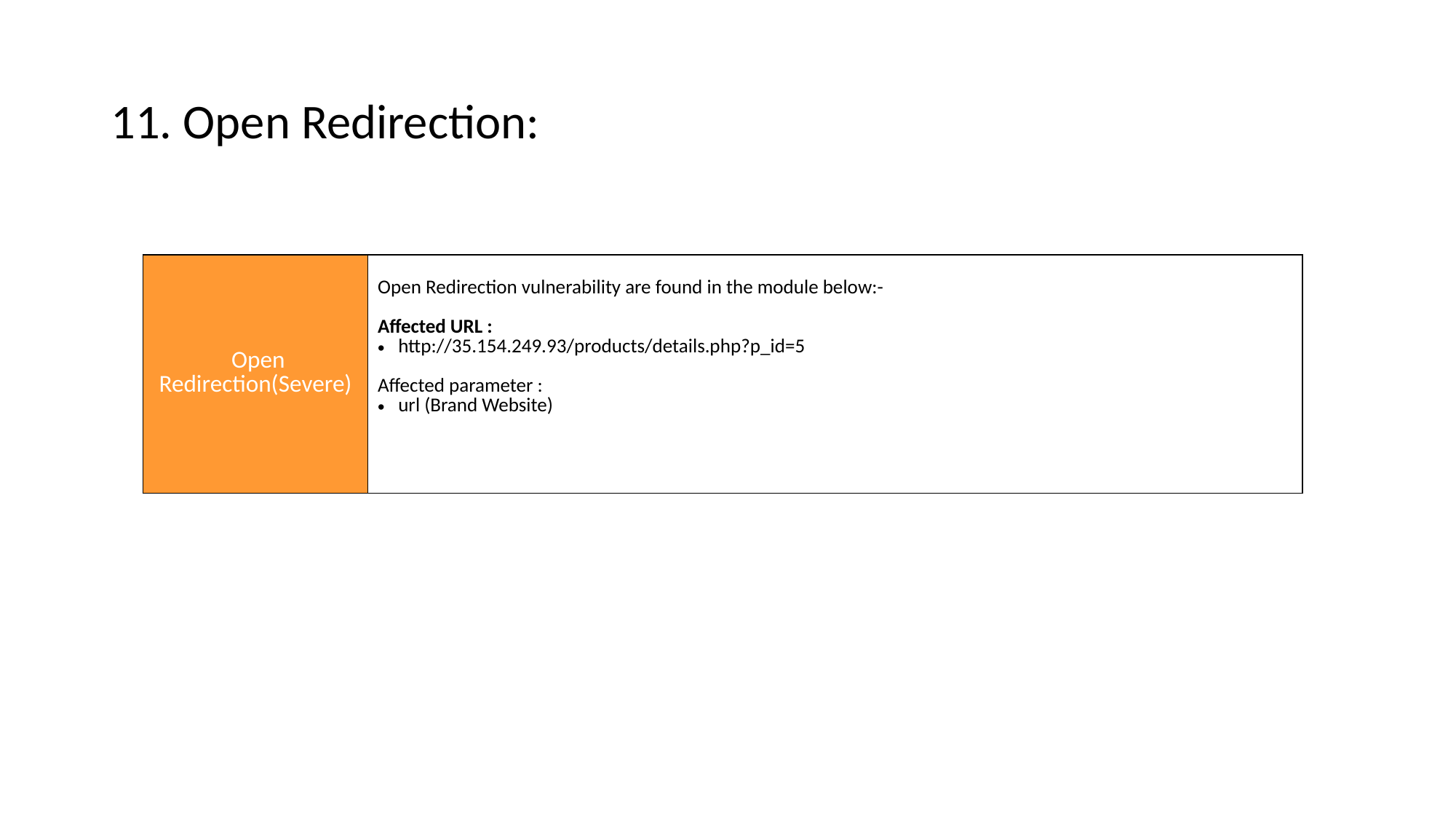

# 11. Open Redirection:
|  |  |
| --- | --- |
| Open Redirection(Severe) | Open Redirection vulnerability are found in the module below:- Affected URL : http://35.154.249.93/products/details.php?p\_id=5 Affected parameter : url (Brand Website) |